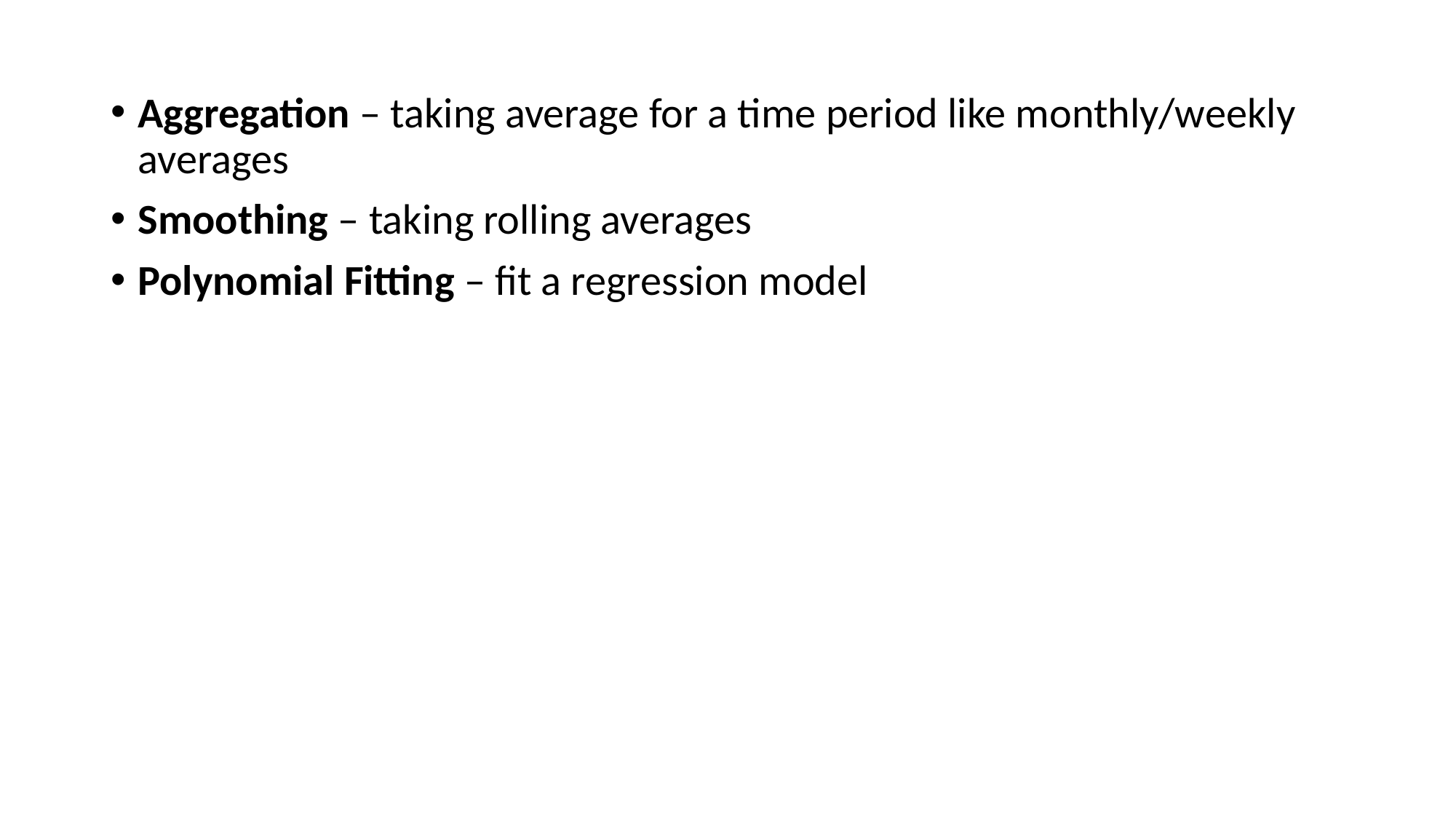

Aggregation – taking average for a time period like monthly/weekly averages
Smoothing – taking rolling averages
Polynomial Fitting – fit a regression model